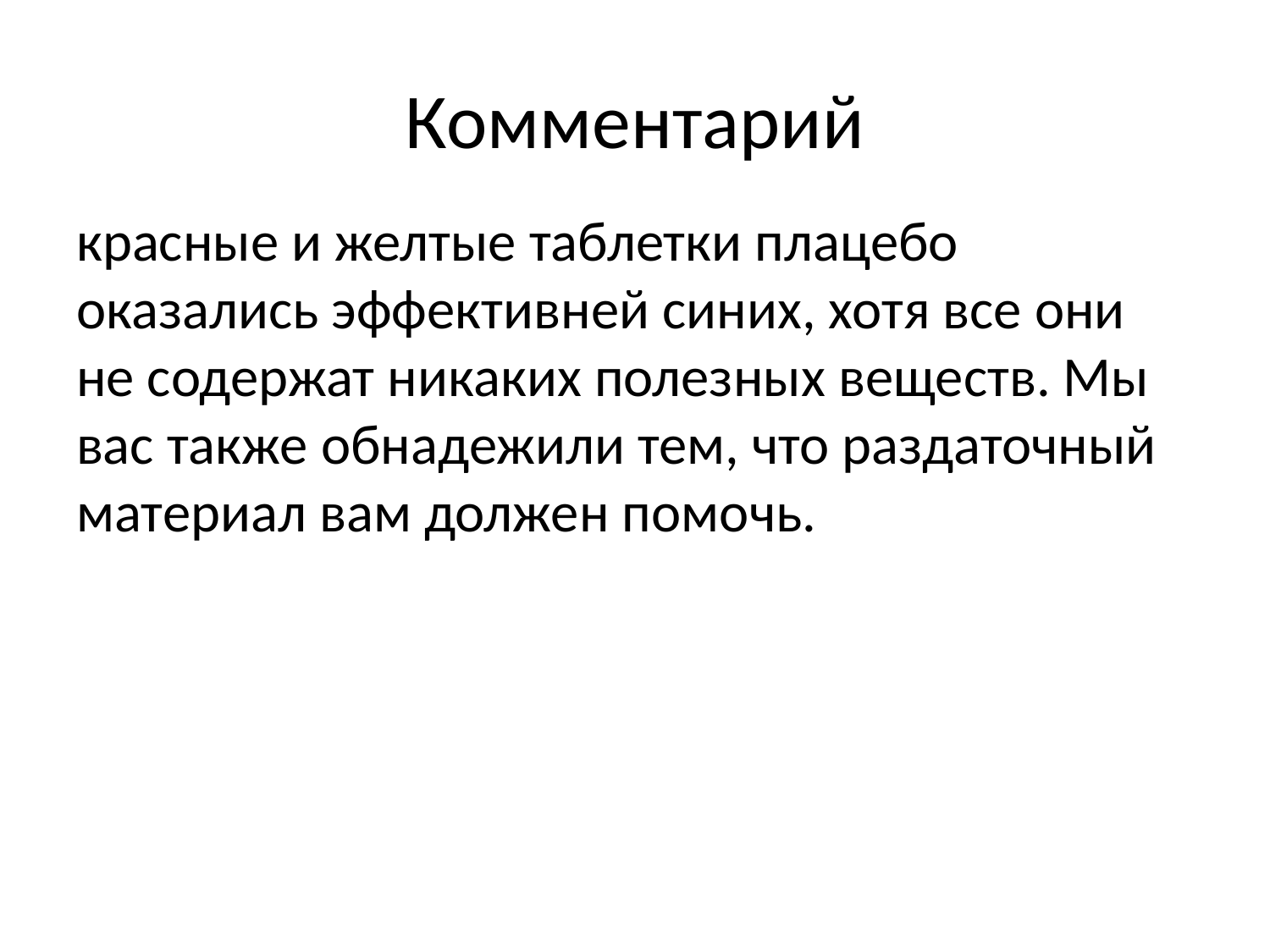

# Комментарий
красные и желтые таблетки плацебо оказались эффективней синих, хотя все они не содержат никаких полезных веществ. Мы вас также обнадежили тем, что раздаточный материал вам должен помочь.